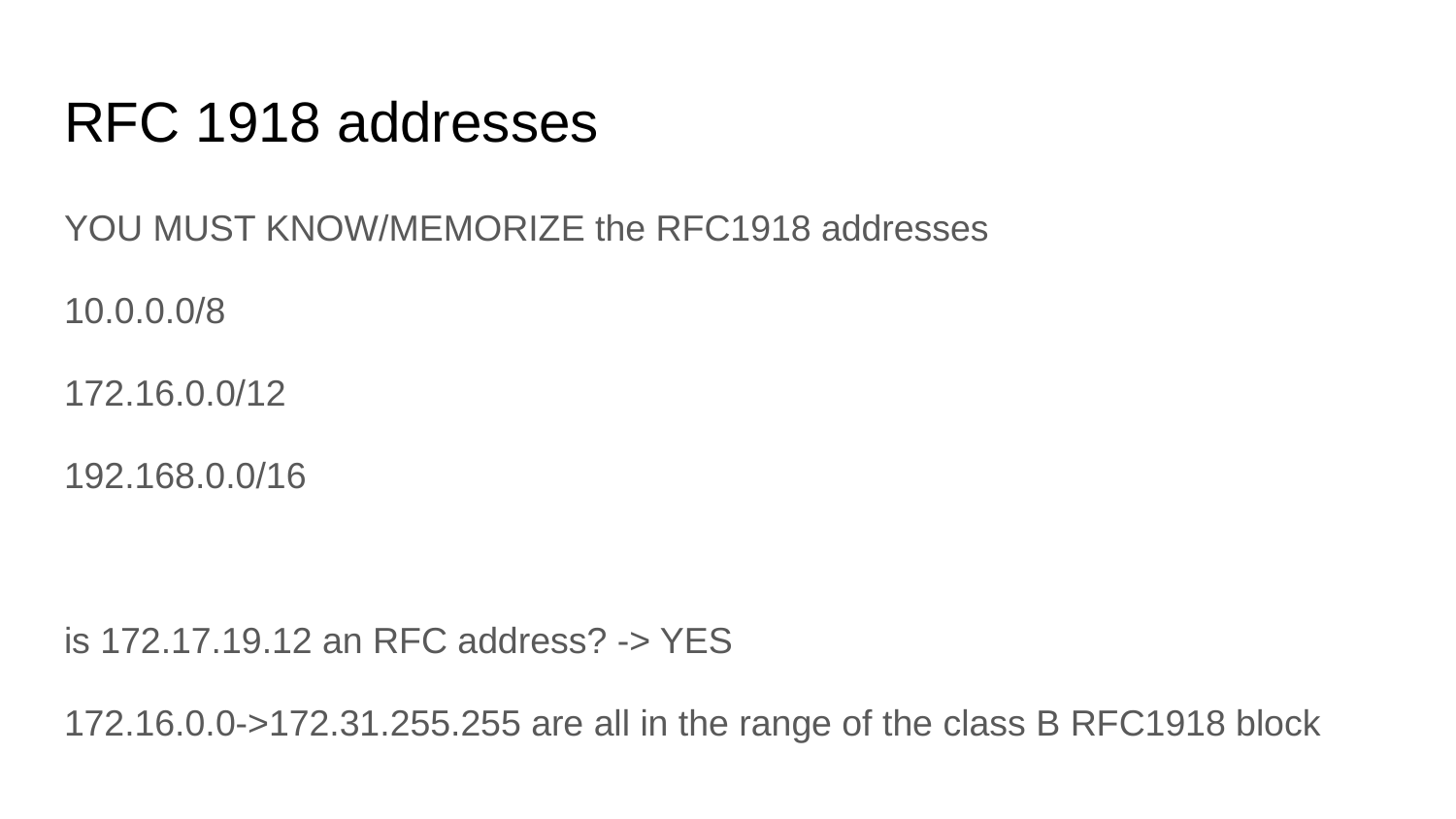

# RFC 1918 addresses
YOU MUST KNOW/MEMORIZE the RFC1918 addresses
10.0.0.0/8
172.16.0.0/12
192.168.0.0/16

is 172.17.19.12 an RFC address? -> YES
172.16.0.0->172.31.255.255 are all in the range of the class B RFC1918 block